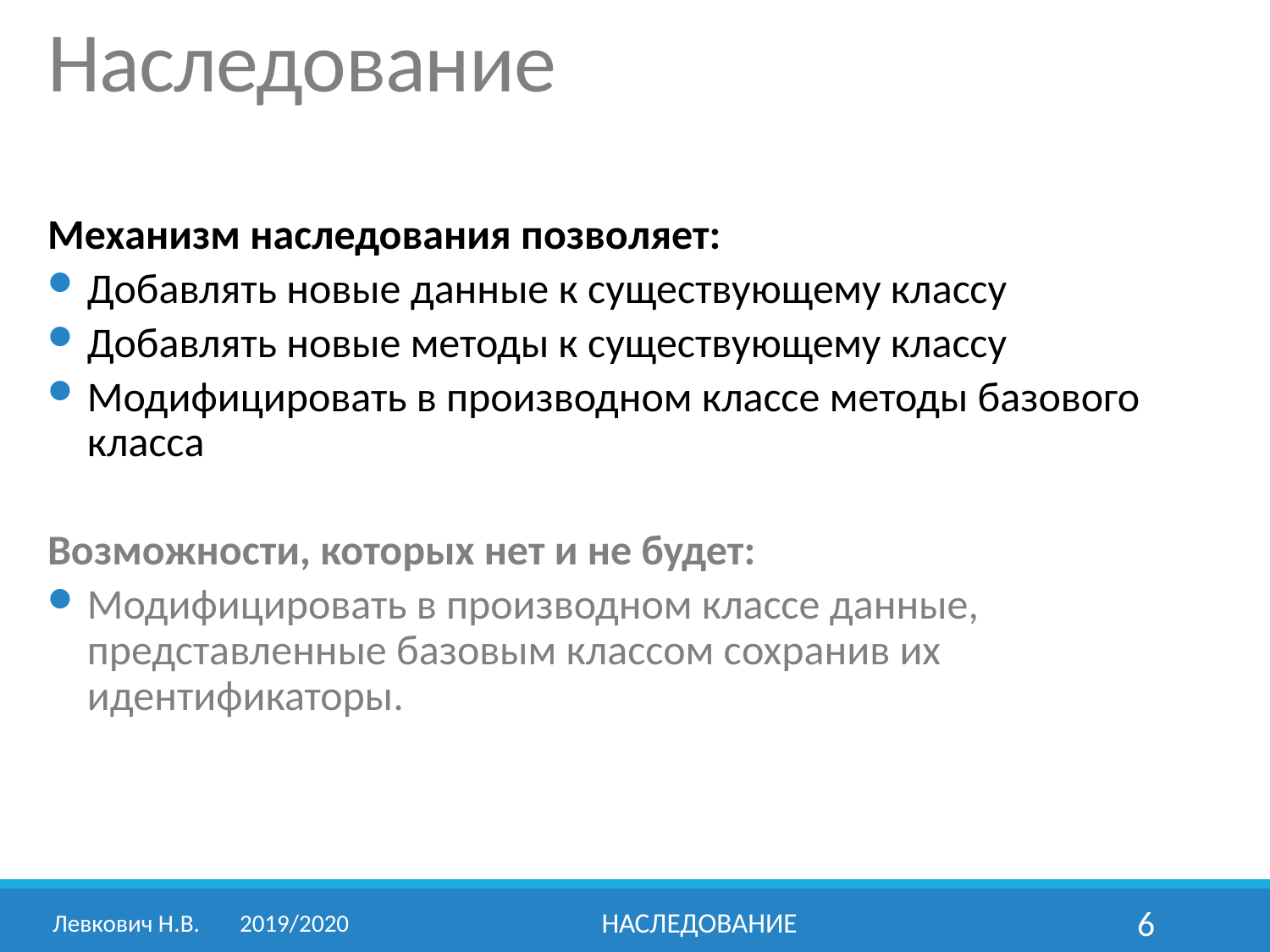

# Наследование
Механизм наследования позволяет:
Добавлять новые данные к существующему классу
Добавлять новые методы к существующему классу
Модифицировать в производном классе методы базового класса

Возможности, которых нет и не будет:
Модифицировать в производном классе данные, представленные базовым классом сохранив их идентификаторы.
Левкович Н.В.	2019/2020
Наследование
6